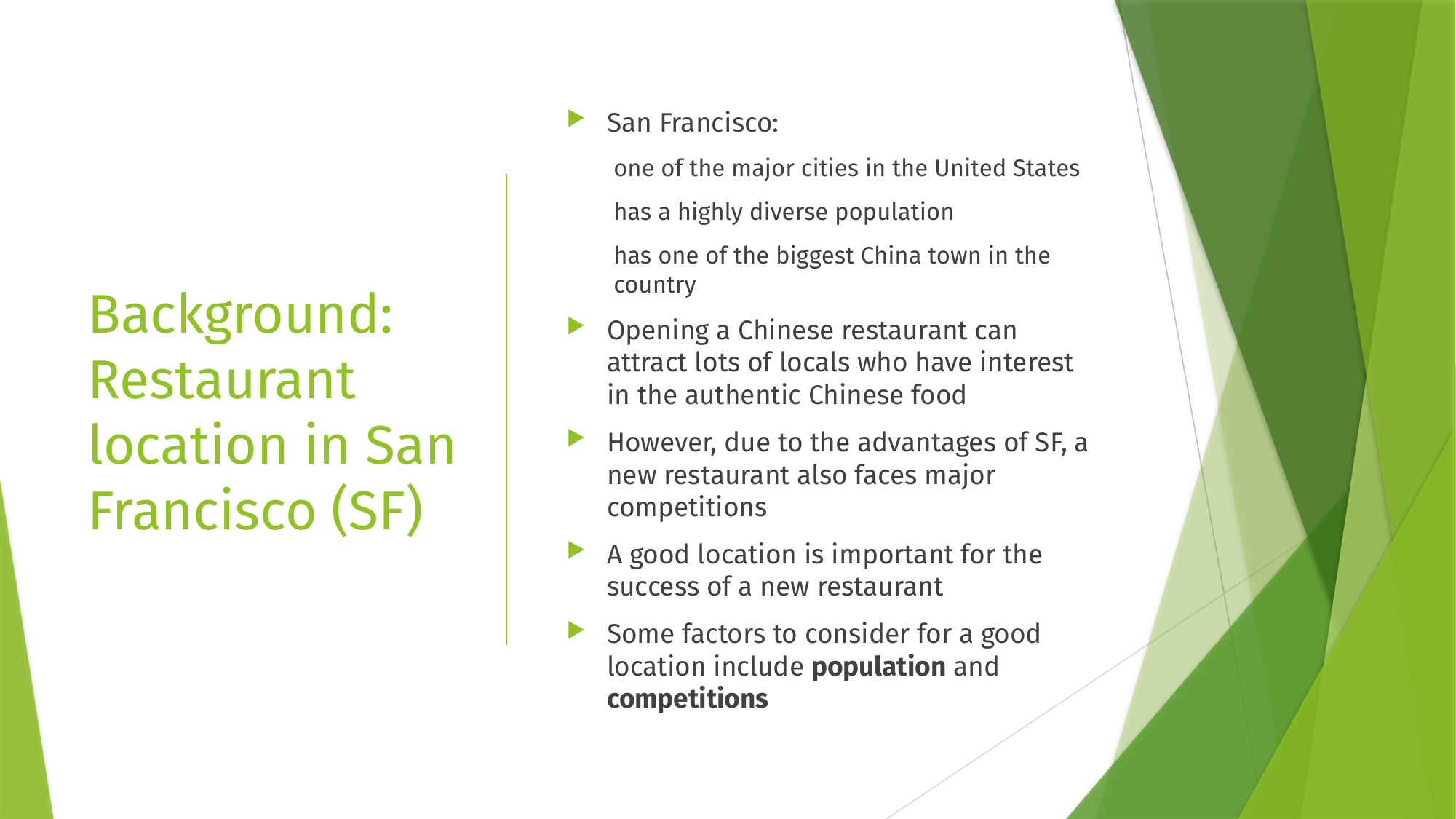

# Background: Restaurant location in San Francisco (SF)
San Francisco:
one of the major cities in the United States
has a highly diverse population
has one of the biggest China town in the country
Opening a Chinese restaurant can attract lots of locals who have interest in the authentic Chinese food
However, due to the advantages of SF, a new restaurant also faces major competitions
A good location is important for the success of a new restaurant
Some factors to consider for a good location include population and competitions